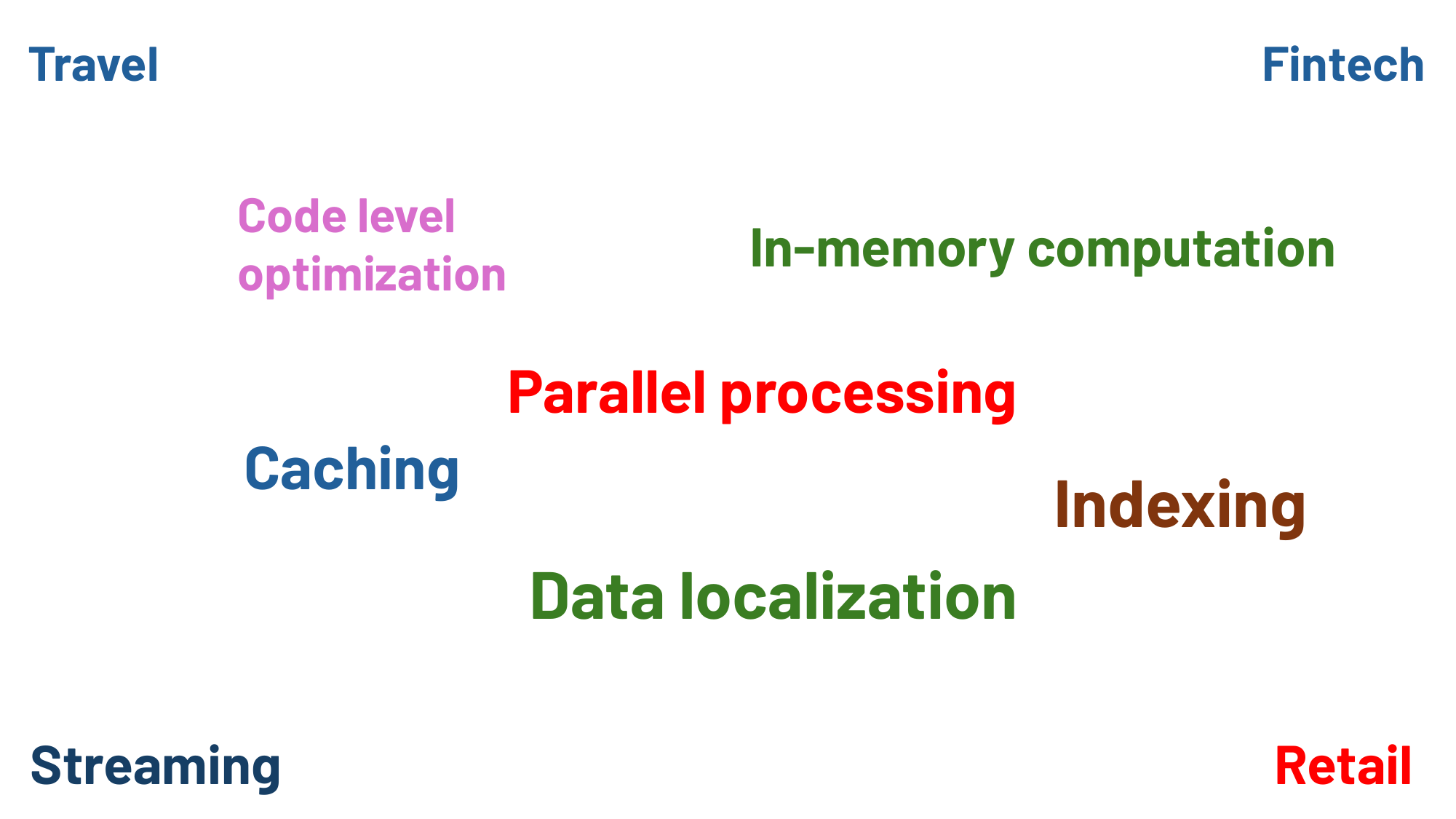

Travel
Fintech
Code level optimization
In-memory computation
Parallel processing
Caching
Indexing
Data localization
Streaming
Retail